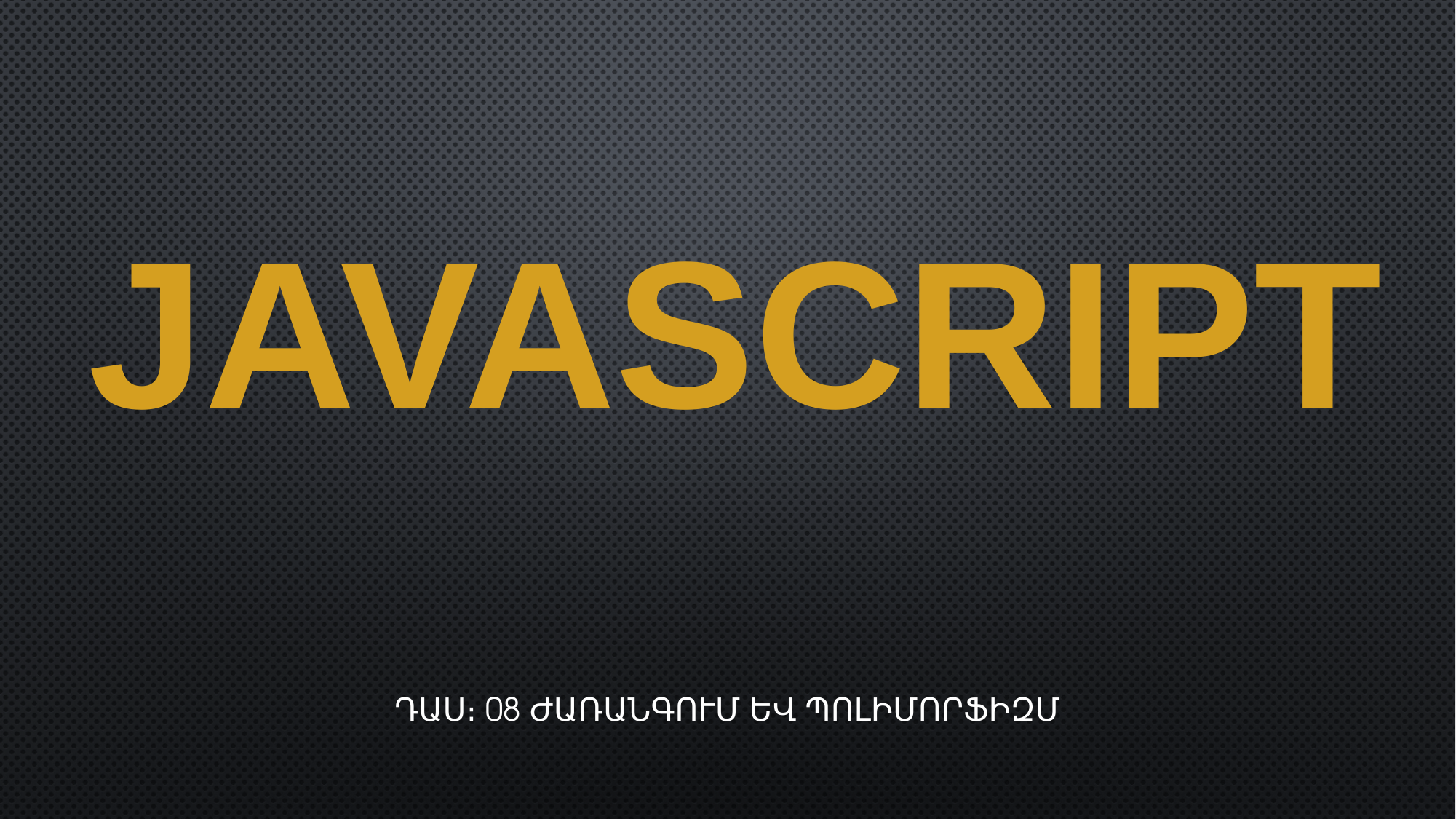

# JAVASCRIPT

Դաս։ 08 Ժառանգում եվ Պոլիմորֆիզմ